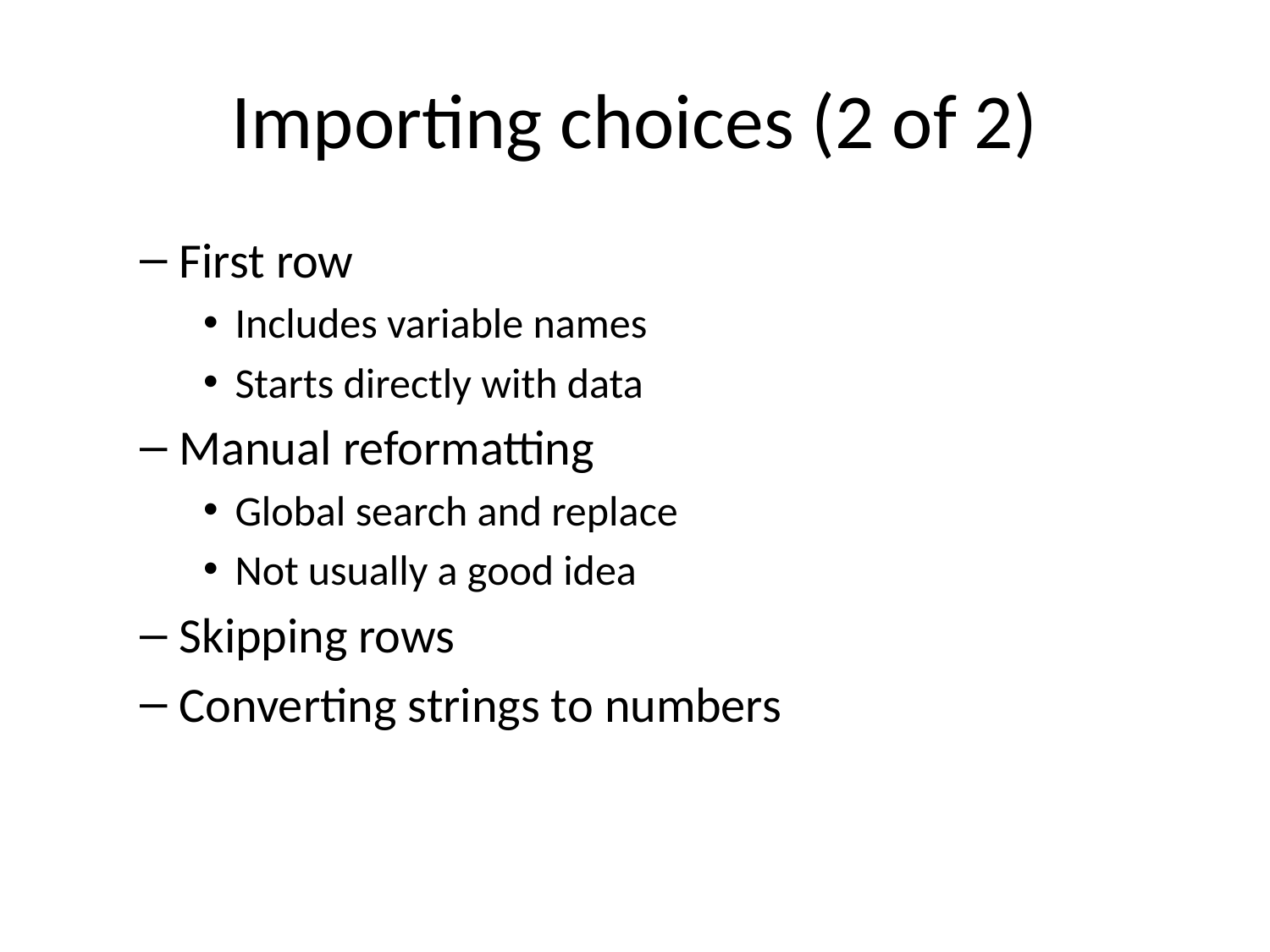

# Importing choices (2 of 2)
First row
Includes variable names
Starts directly with data
Manual reformatting
Global search and replace
Not usually a good idea
Skipping rows
Converting strings to numbers